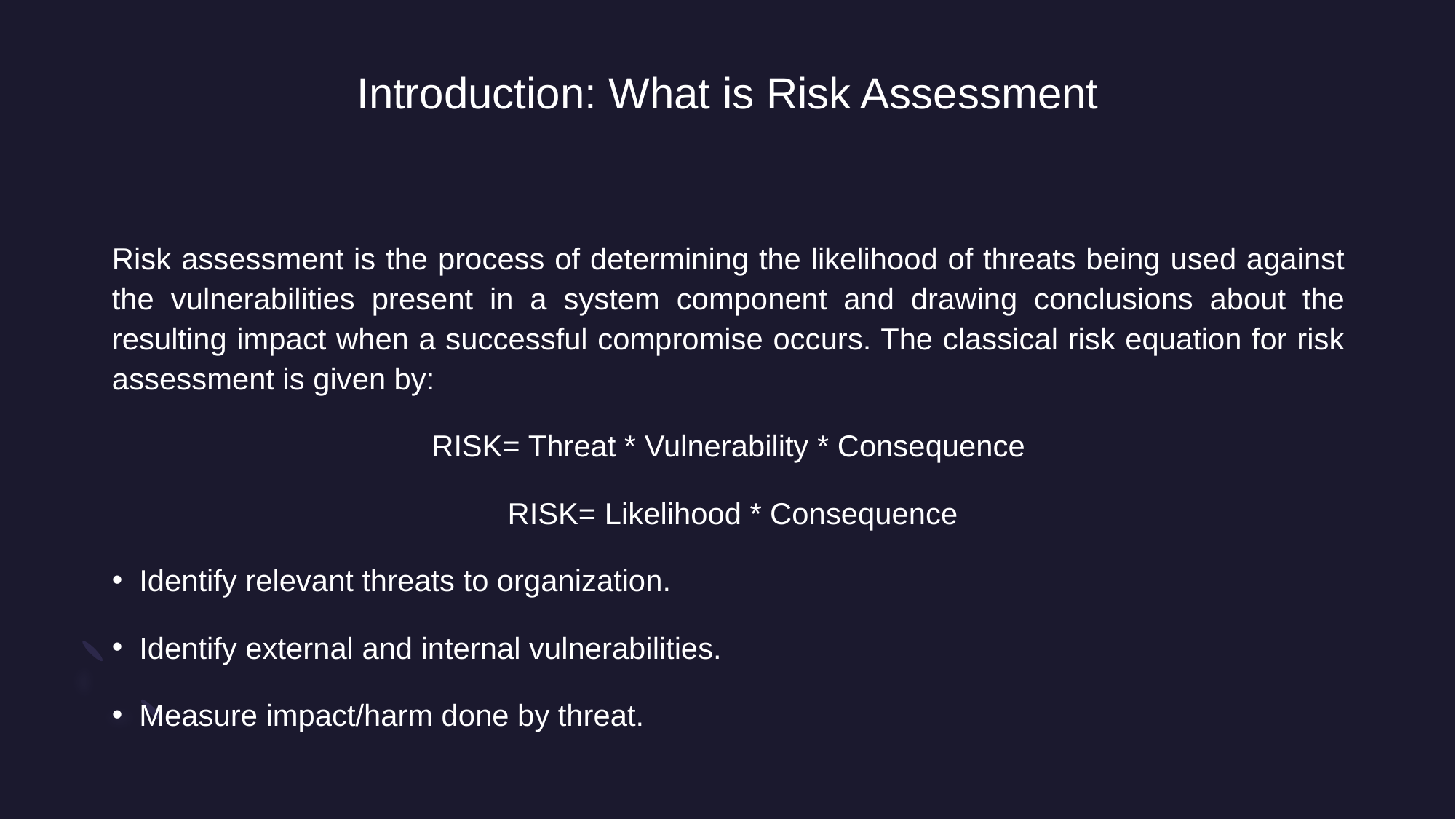

# Introduction: What is Risk Assessment

Risk assessment is the process of determining the likelihood of threats being used against the vulnerabilities present in a system component and drawing conclusions about the resulting impact when a successful compromise occurs. The classical risk equation for risk assessment is given by:
RISK= Threat * Vulnerability * Consequence
 RISK= Likelihood * Consequence
Identify relevant threats to organization.
Identify external and internal vulnerabilities.
Measure impact/harm done by threat.